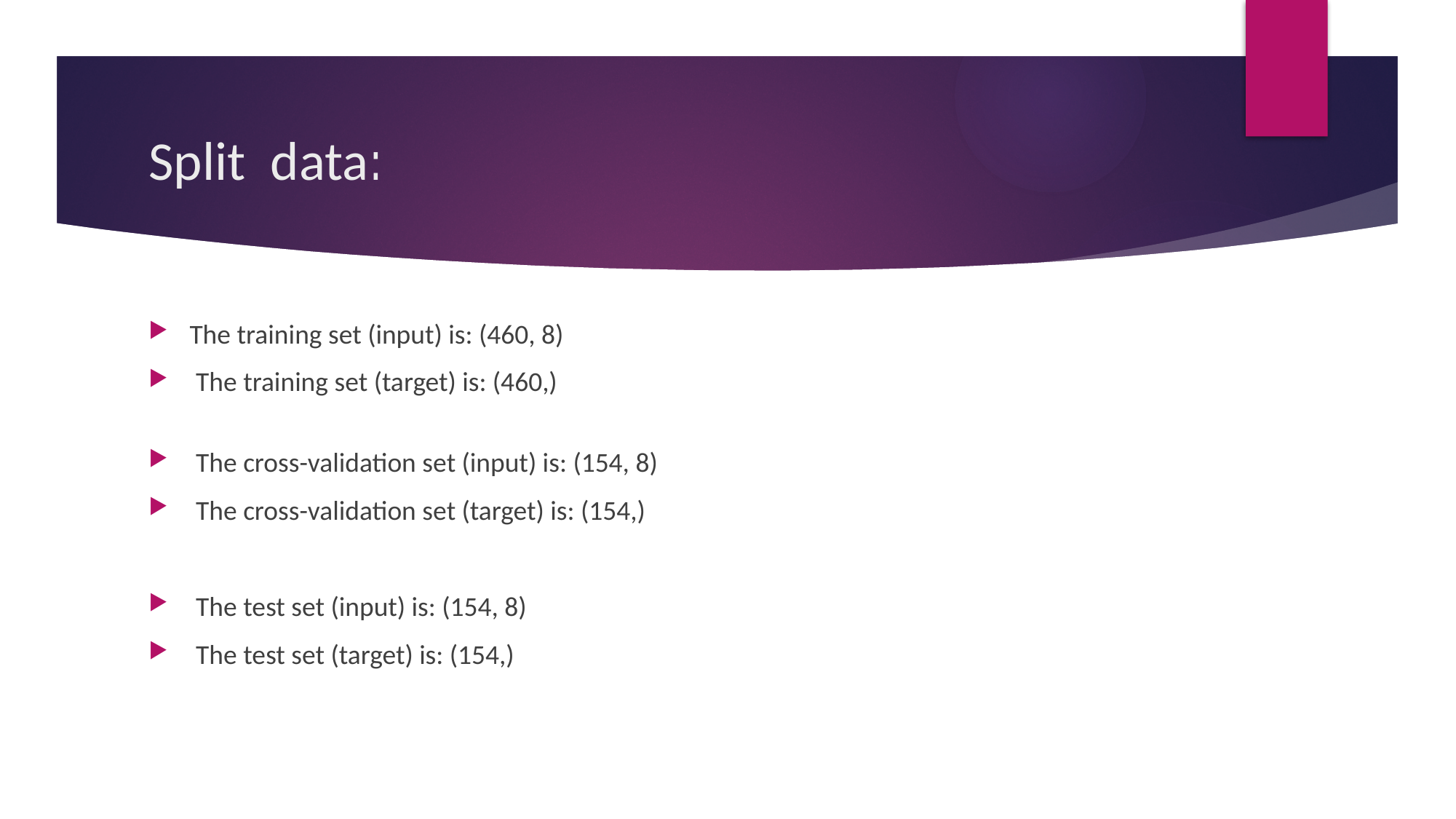

# Split  data:
The training set (input) is: (460, 8)
 The training set (target) is: (460,)
 The cross-validation set (input) is: (154, 8)
 The cross-validation set (target) is: (154,)

 The test set (input) is: (154, 8)
 The test set (target) is: (154,)